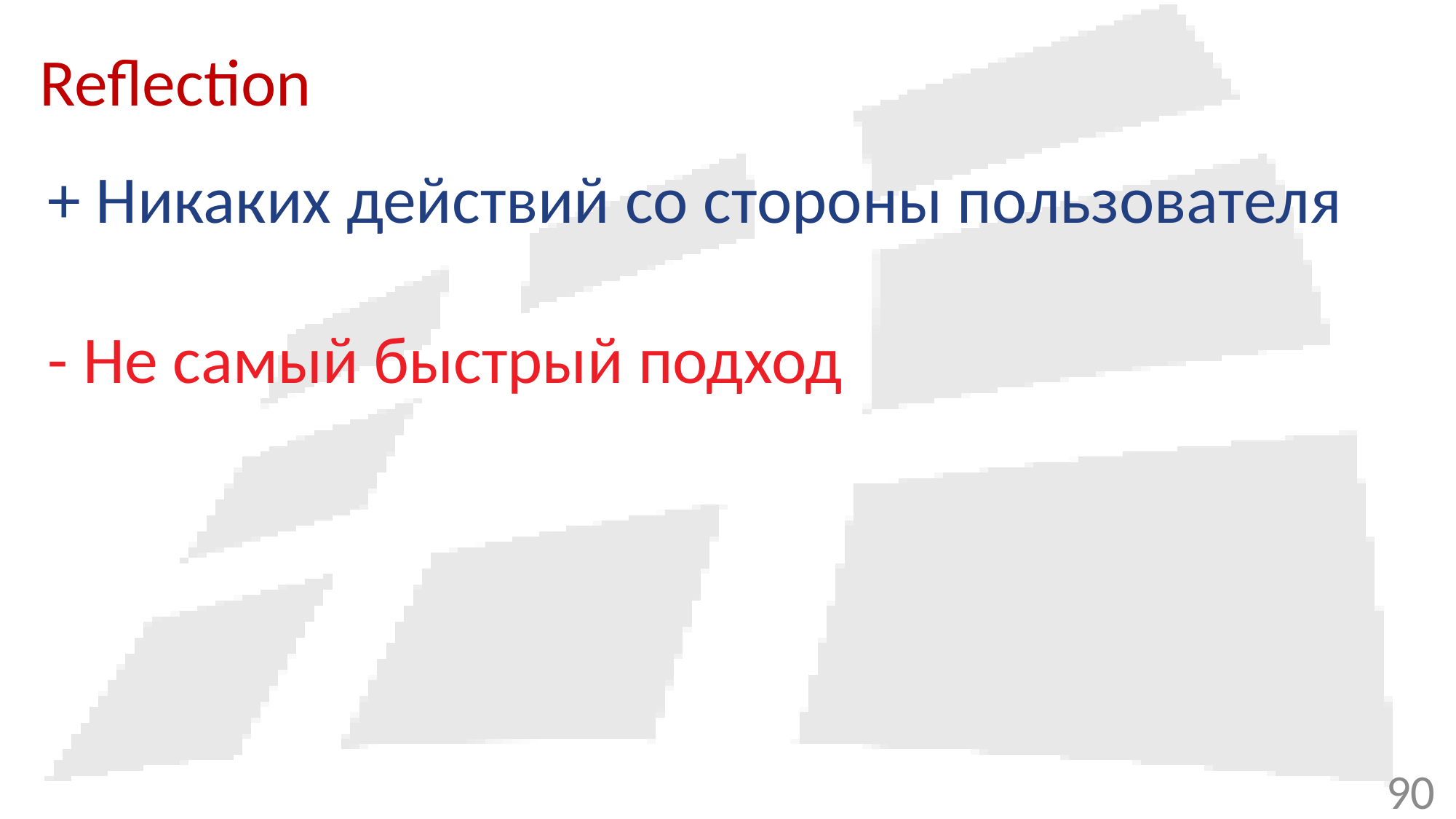

# Reflection
+ Никаких действий со стороны пользователя

- Не самый быстрый подход
90